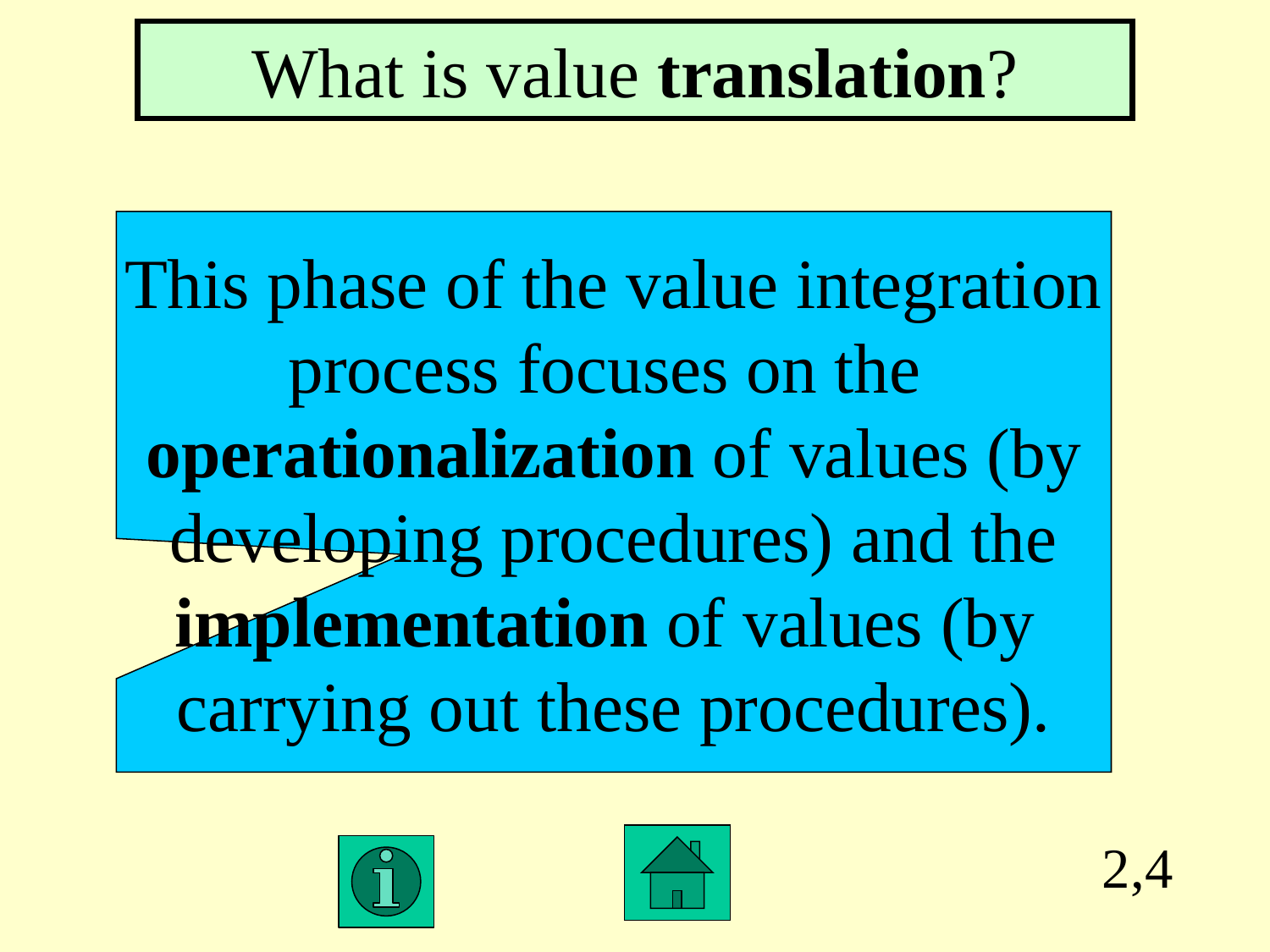

What is value translation?
This phase of the value integration
process focuses on the
operationalization of values (by
developing procedures) and the
implementation of values (by
carrying out these procedures).

2,4